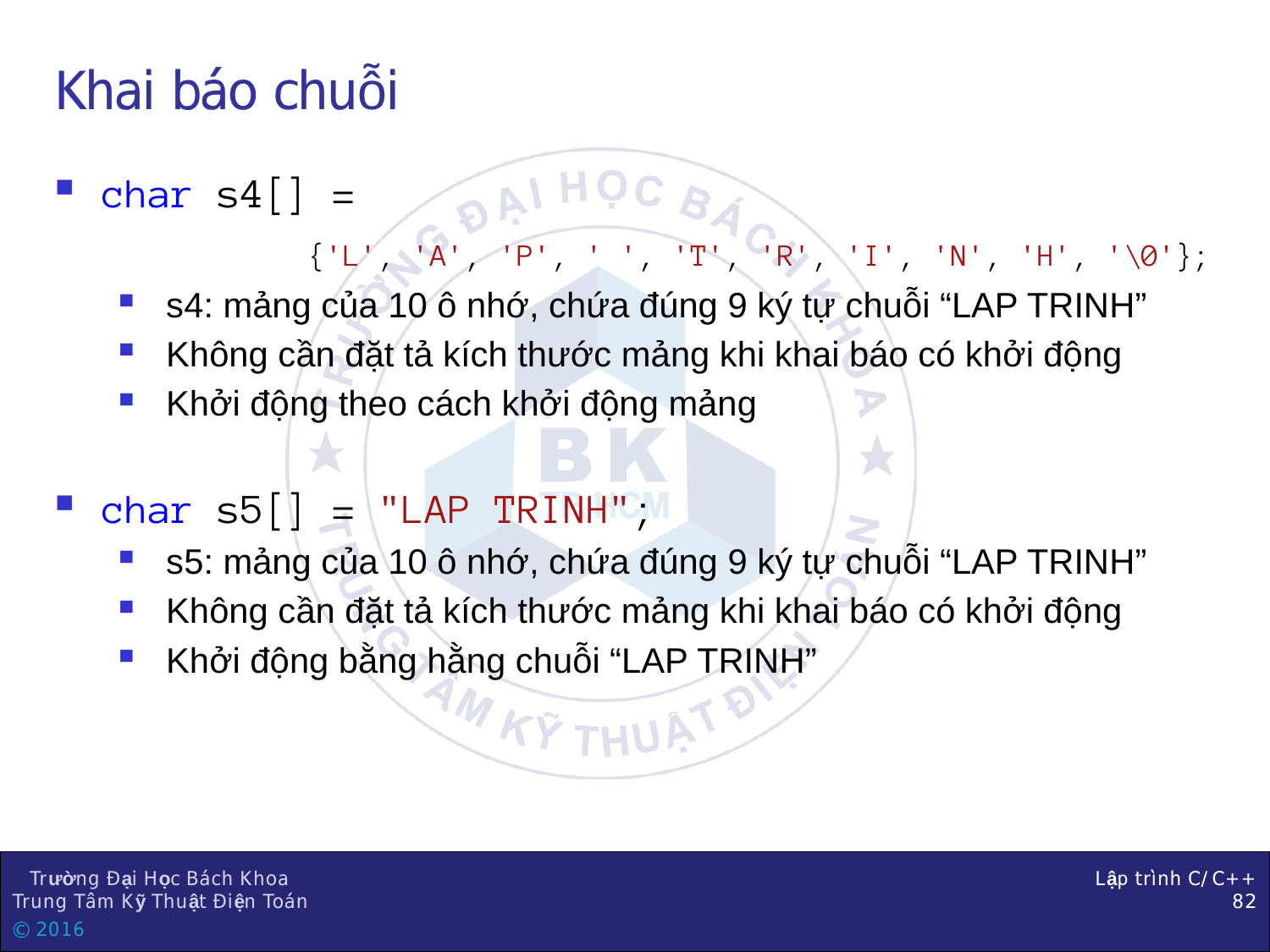

# Khai báo chuỗi
char s4[] =
		{'L', 'A', 'P', ' ', 'T', 'R', 'I', 'N', 'H', '\0'};
s4: mảng của 10 ô nhớ, chứa đúng 9 ký tự chuỗi “LAP TRINH”
Không cần đặt tả kích thước mảng khi khai báo có khởi động
Khởi động theo cách khởi động mảng

char s5[] = "LAP TRINH";
s5: mảng của 10 ô nhớ, chứa đúng 9 ký tự chuỗi “LAP TRINH”
Không cần đặt tả kích thước mảng khi khai báo có khởi động
Khởi động bằng hằng chuỗi “LAP TRINH”